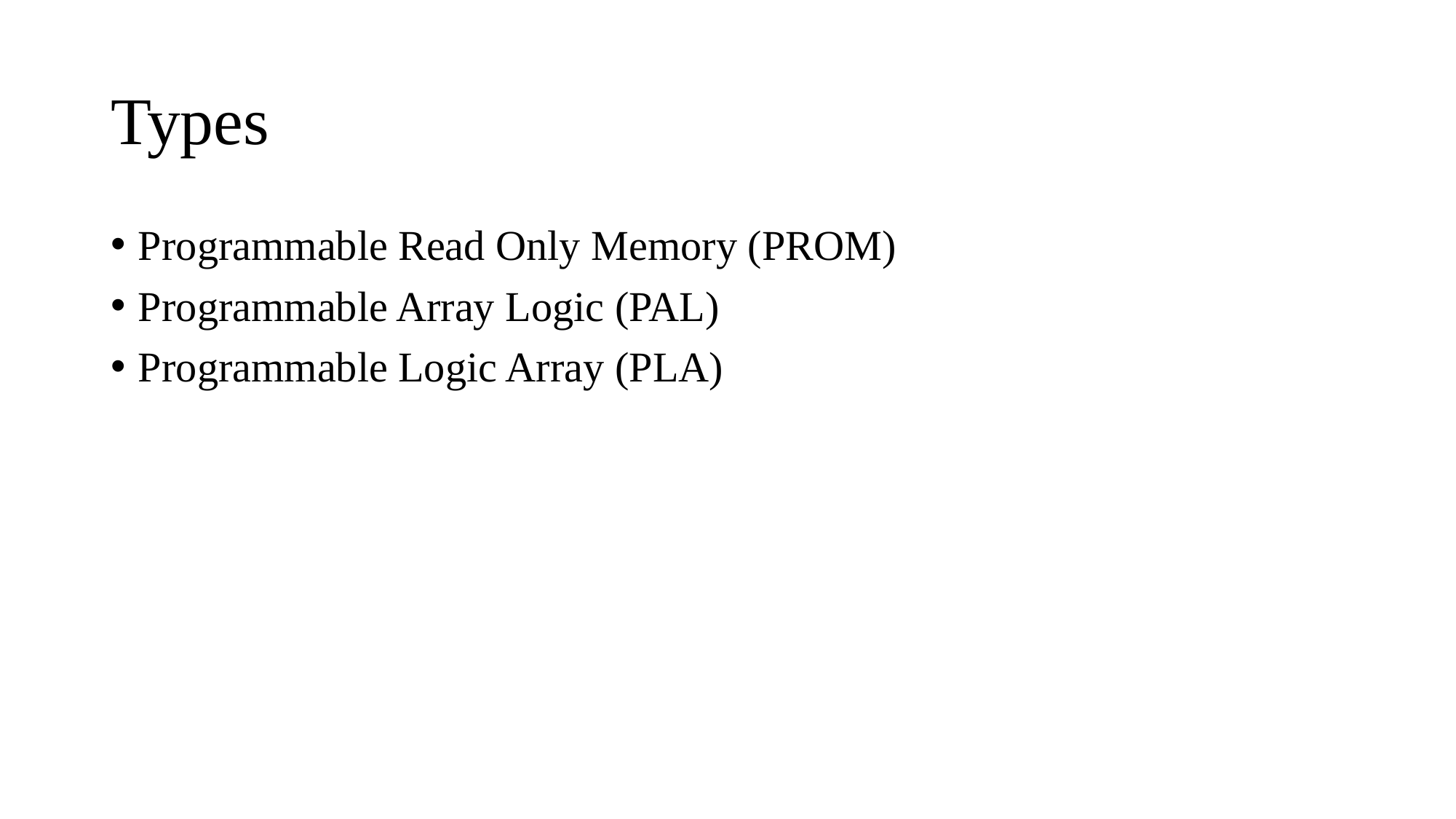

# Types
Programmable Read Only Memory (PROM)
Programmable Array Logic (PAL)
Programmable Logic Array (PLA)